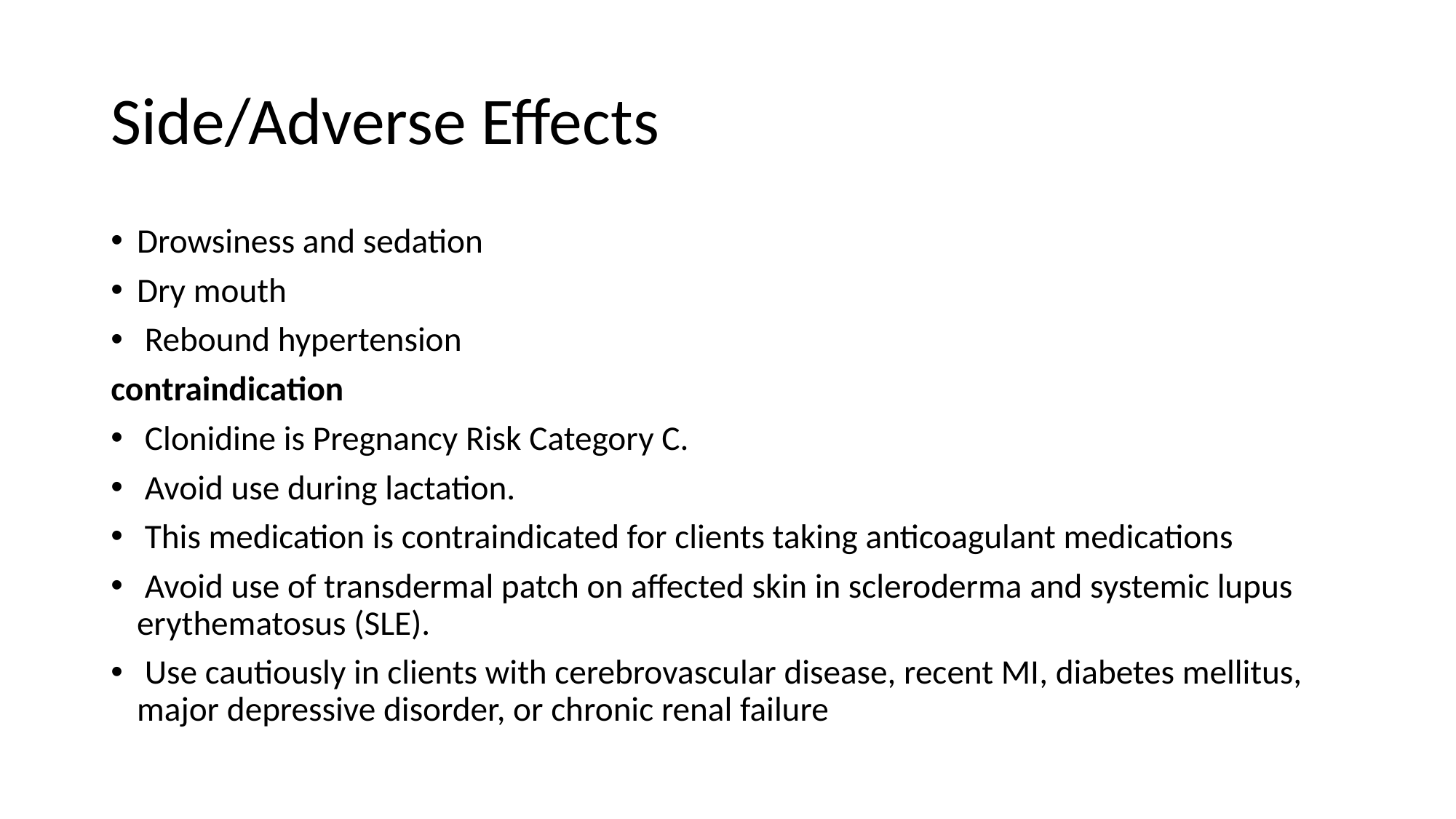

# Side/Adverse Effects
Drowsiness and sedation
Dry mouth
 Rebound hypertension
contraindication
 Clonidine is Pregnancy Risk Category C.
 Avoid use during lactation.
 This medication is contraindicated for clients taking anticoagulant medications
 Avoid use of transdermal patch on affected skin in scleroderma and systemic lupus erythematosus (SLE).
 Use cautiously in clients with cerebrovascular disease, recent MI, diabetes mellitus, major depressive disorder, or chronic renal failure